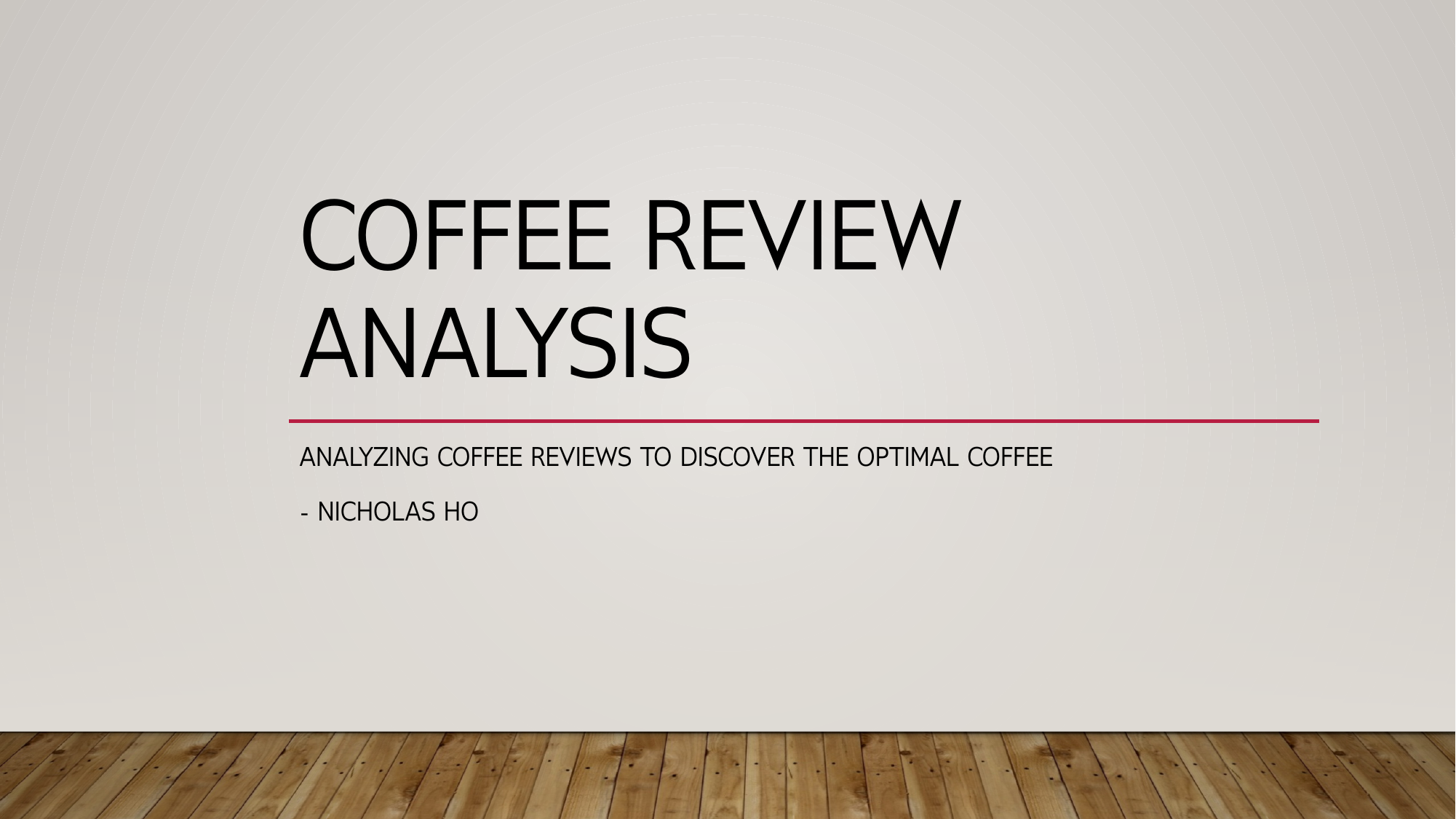

# Coffee Review Analysis
Analyzing Coffee Reviews to Discover the Optimal Coffee
- Nicholas Ho